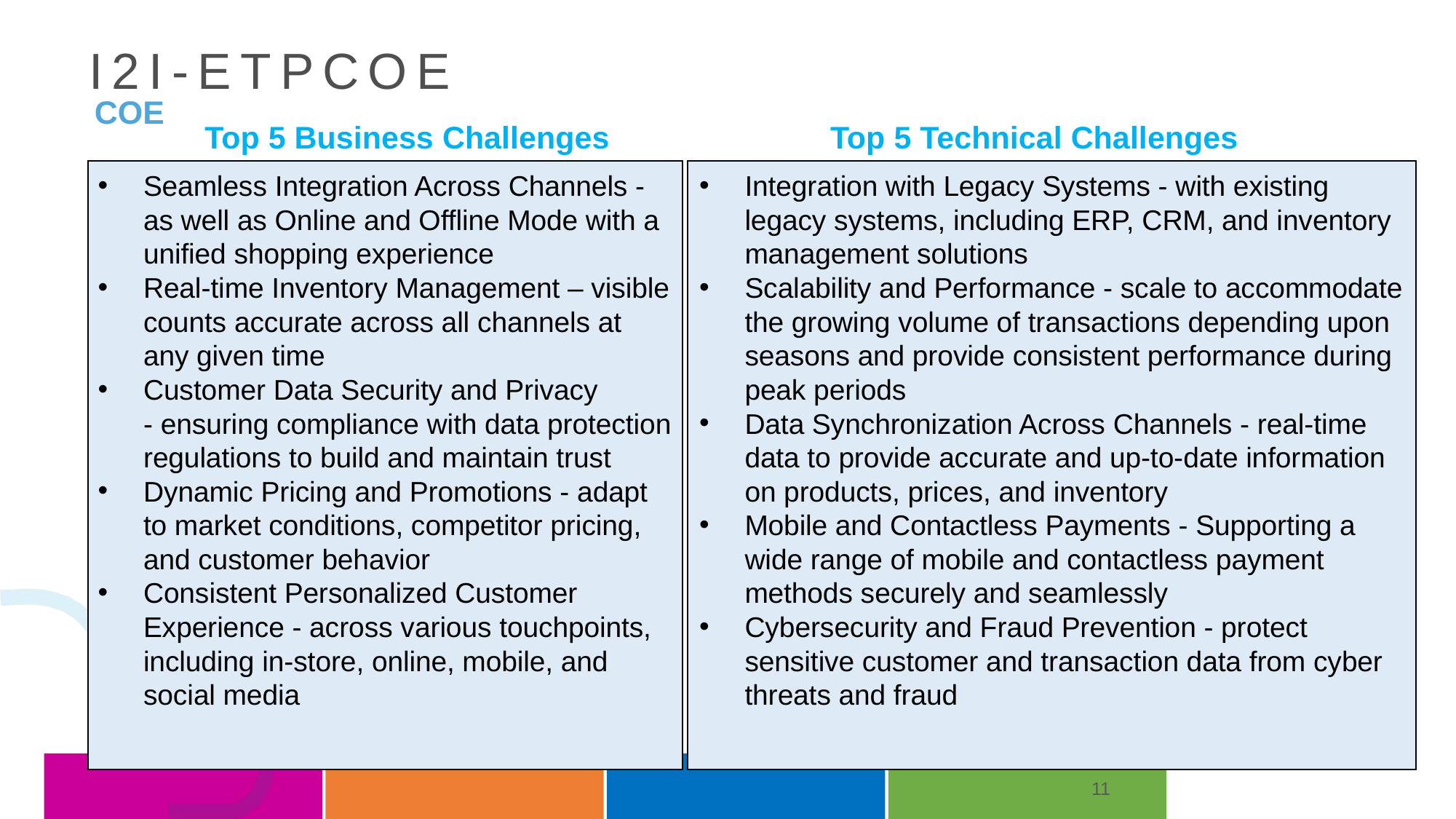

# I2i-ETPCOE
CoE

Top 5 Business Challenges
Seamless Integration Across Channels - as well as Online and Offline Mode with a unified shopping experience
Real-time Inventory Management – visible counts accurate across all channels at any given time
Customer Data Security and Privacy - ensuring compliance with data protection regulations to build and maintain trust
Dynamic Pricing and Promotions - adapt to market conditions, competitor pricing, and customer behavior
Consistent Personalized Customer Experience - across various touchpoints, including in-store, online, mobile, and social media

Top 5 Technical Challenges
Integration with Legacy Systems - with existing legacy systems, including ERP, CRM, and inventory management solutions
Scalability and Performance - scale to accommodate the growing volume of transactions depending upon seasons and provide consistent performance during peak periods
Data Synchronization Across Channels - real-time data to provide accurate and up-to-date information on products, prices, and inventory
Mobile and Contactless Payments - Supporting a wide range of mobile and contactless payment methods securely and seamlessly
Cybersecurity and Fraud Prevention - protect sensitive customer and transaction data from cyber threats and fraud

11